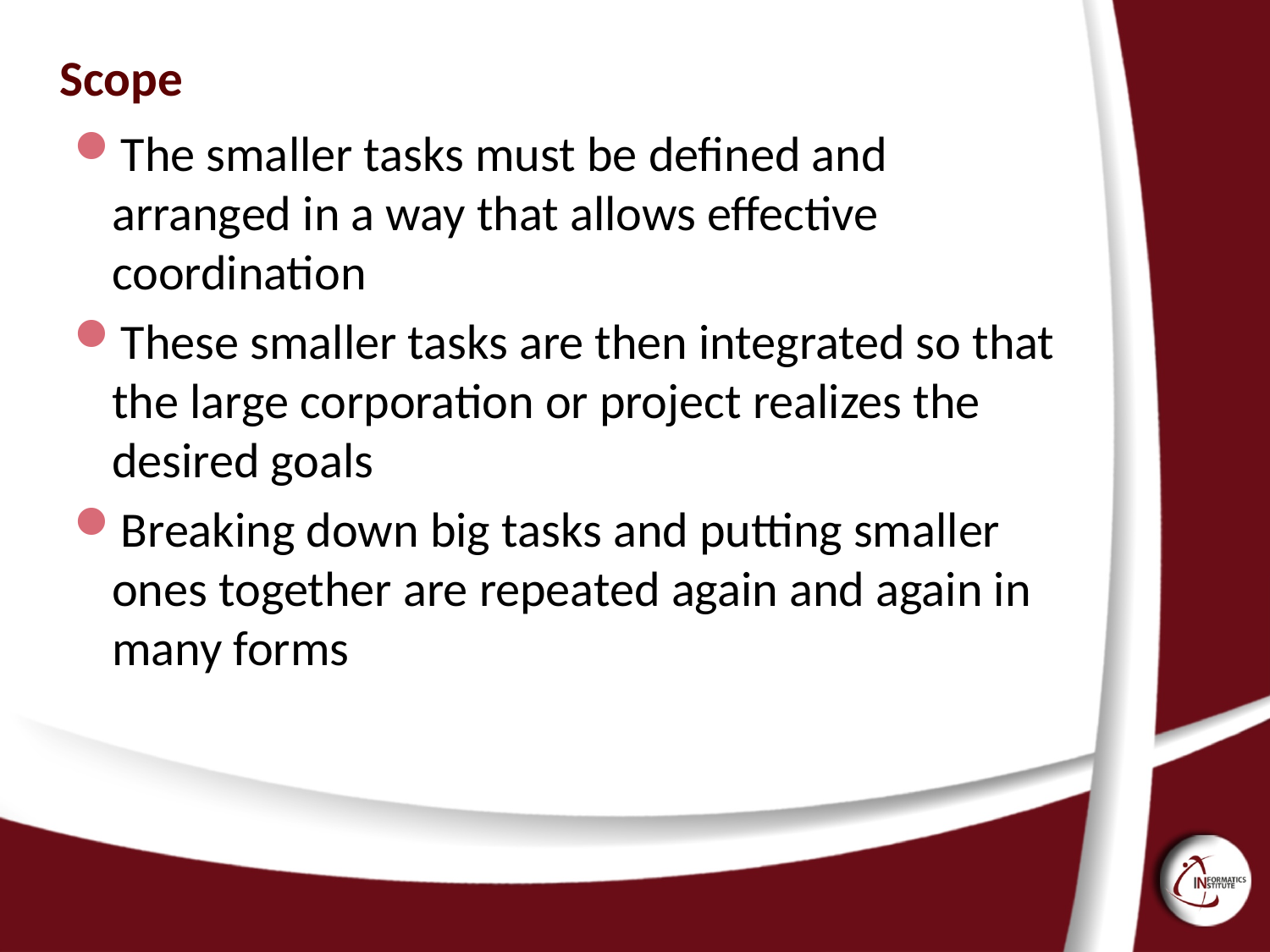

# Scope
The smaller tasks must be defined and arranged in a way that allows effective coordination
These smaller tasks are then integrated so that the large corporation or project realizes the desired goals
Breaking down big tasks and putting smaller ones together are repeated again and again in many forms